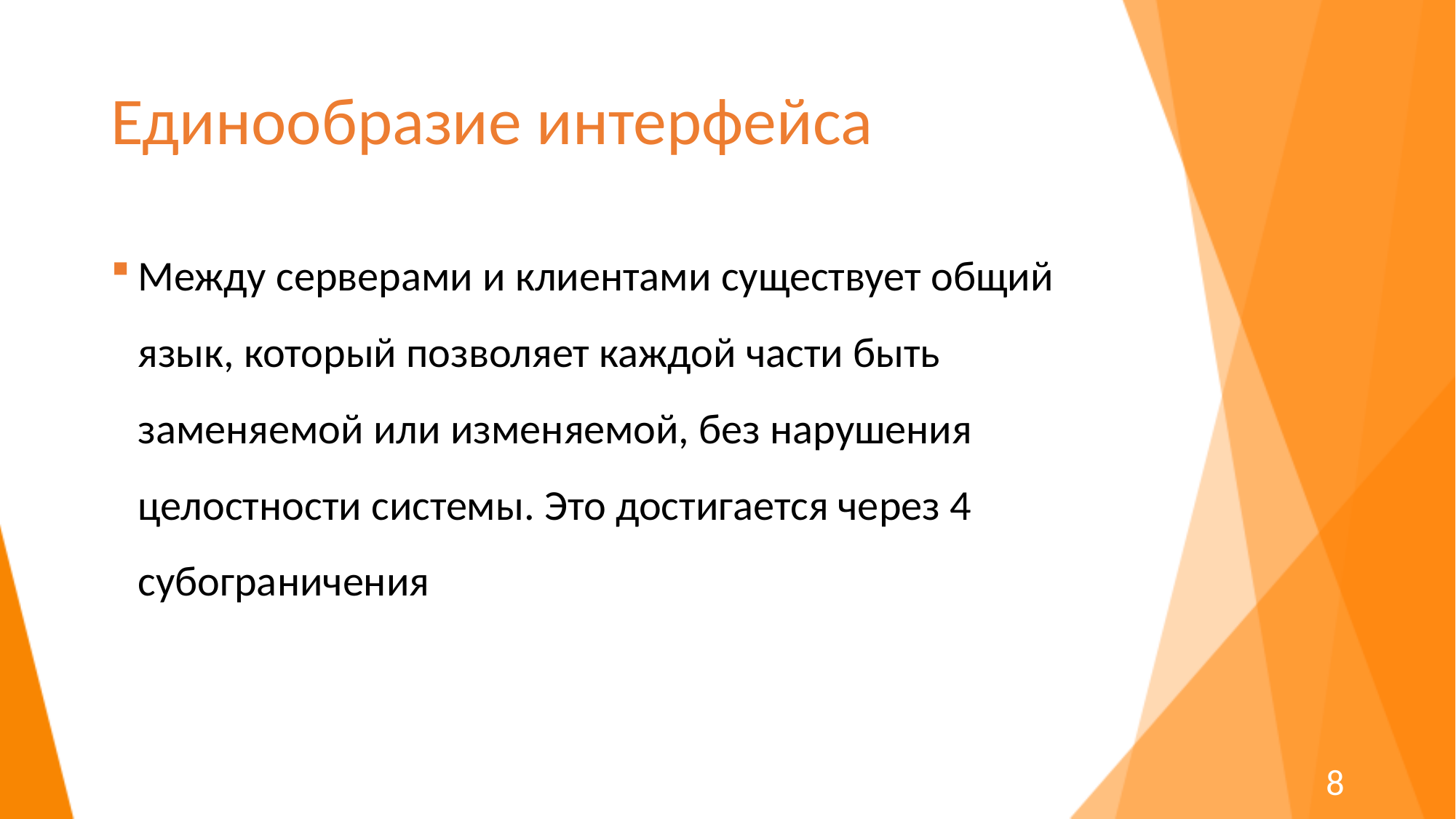

# Единообразие интерфейса
Между серверами и клиентами существует общий язык, который позволяет каждой части быть заменяемой или изменяемой, без нарушения целостности системы. Это достигается через 4 субограничения
8